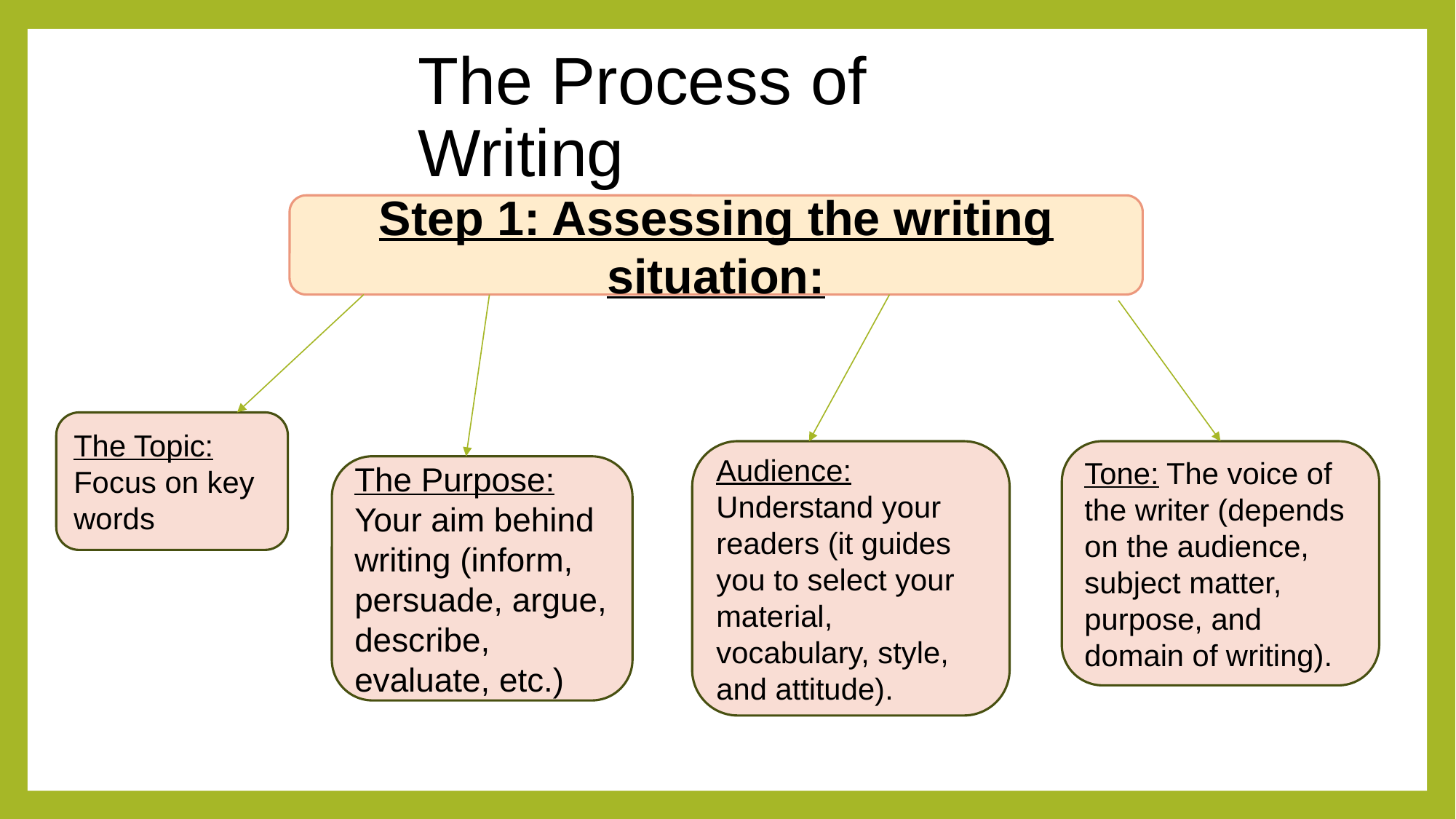

# The Process of Writing
Step 1: Assessing the writing situation:
The Topic: Focus on key words
Audience: Understand your readers (it guides you to select your material, vocabulary, style, and attitude).
Tone: The voice of the writer (depends on the audience, subject matter, purpose, and domain of writing).
The Purpose: Your aim behind writing (inform, persuade, argue, describe, evaluate, etc.)